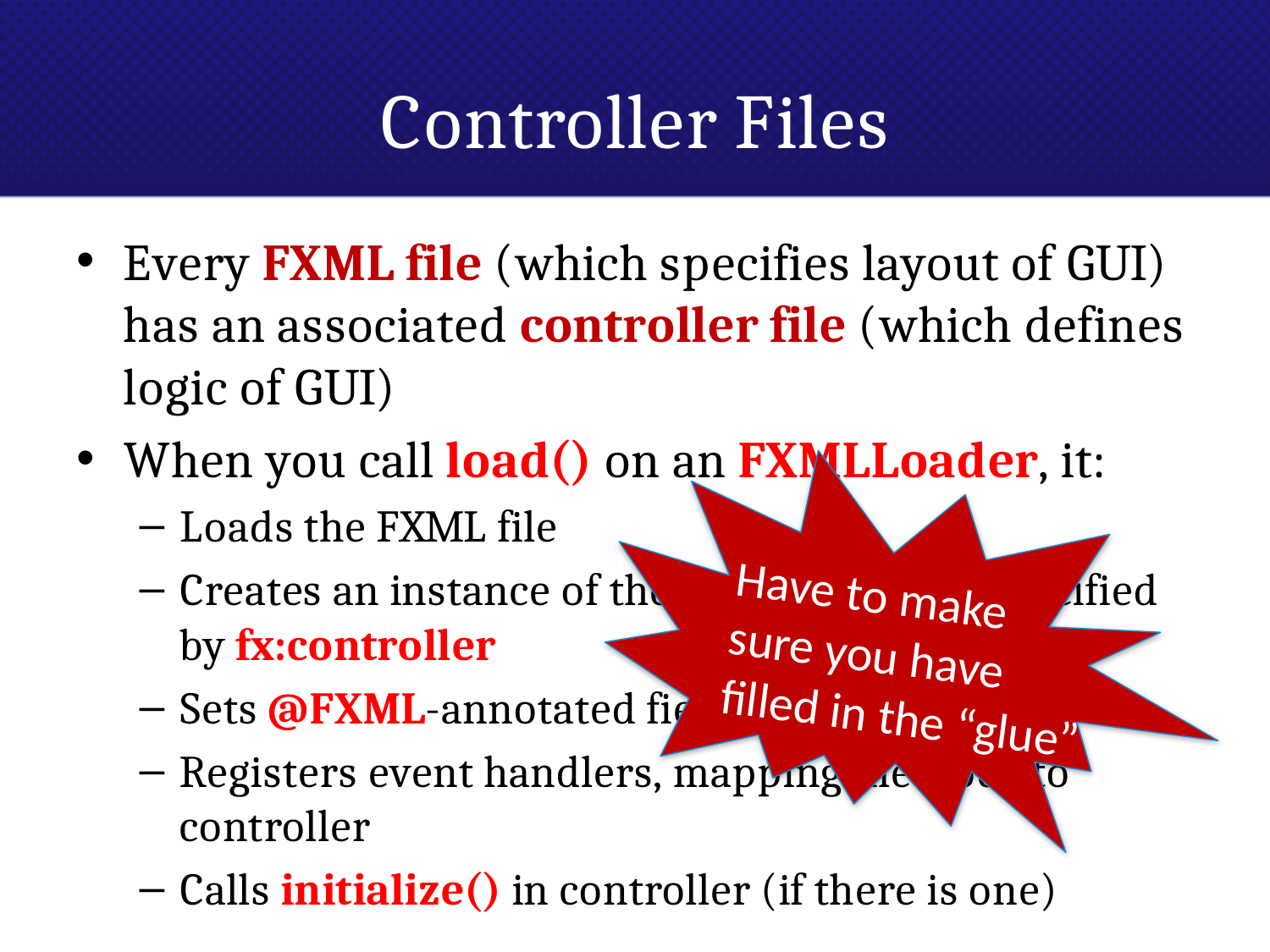

# Controller Files
Every FXML file (which specifies layout of GUI) has an associated controller file (which defines logic of GUI)
When you call load() on an FXMLLoader, it:
Loads the FXML file
Creates an instance of the controller class specified by fx:controller
Sets @FXML-annotated fields in controller
Registers event handlers, mapping methods to controller
Calls initialize() in controller (if there is one)

Have to make sure you have filled in the “glue”